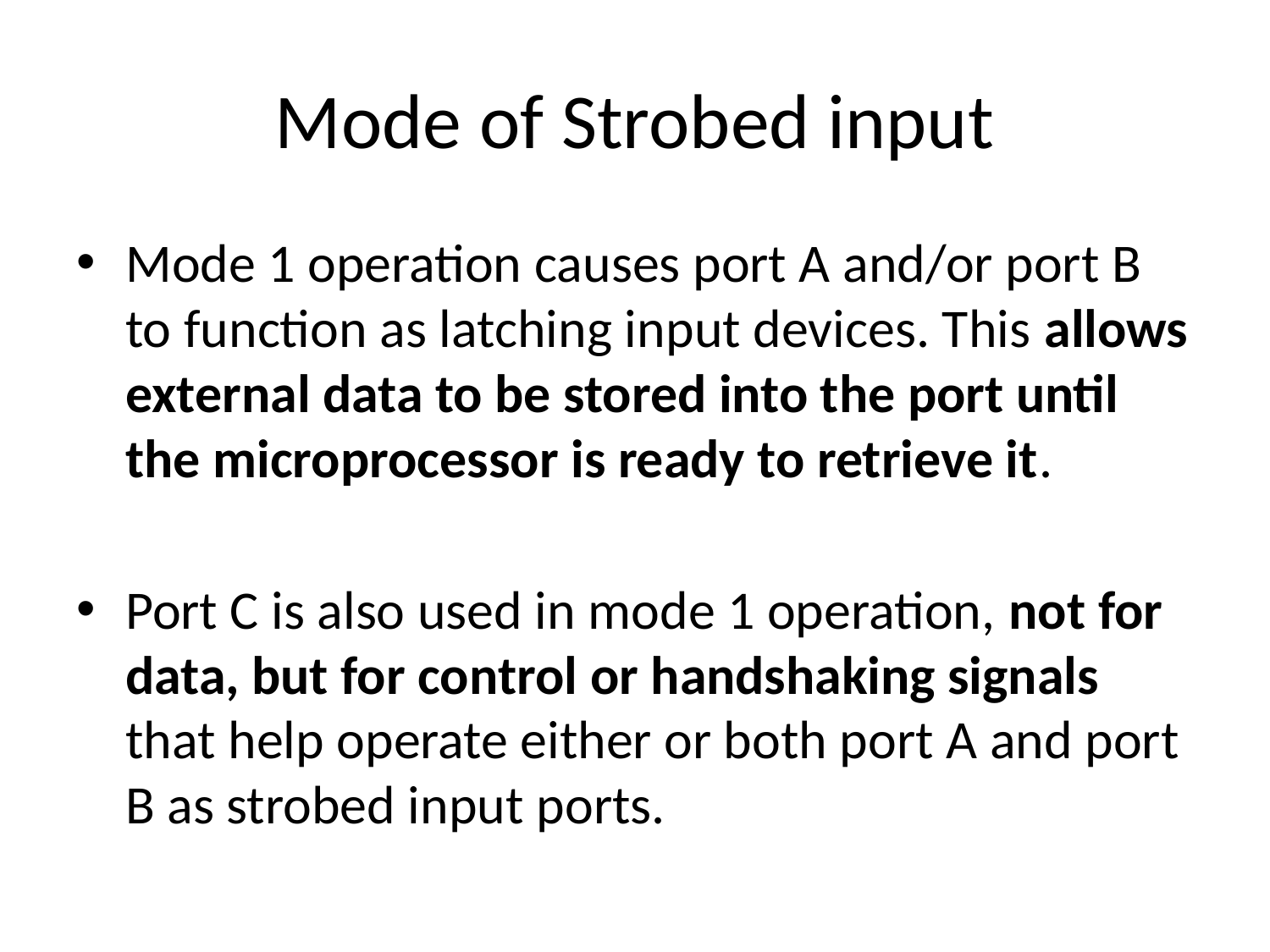

# Mode of Strobed input
Mode 1 operation causes port A and/or port B to function as latching input devices. This allows external data to be stored into the port until the microprocessor is ready to retrieve it.

Port C is also used in mode 1 operation, not for data, but for control or handshaking signals that help operate either or both port A and port B as strobed input ports.